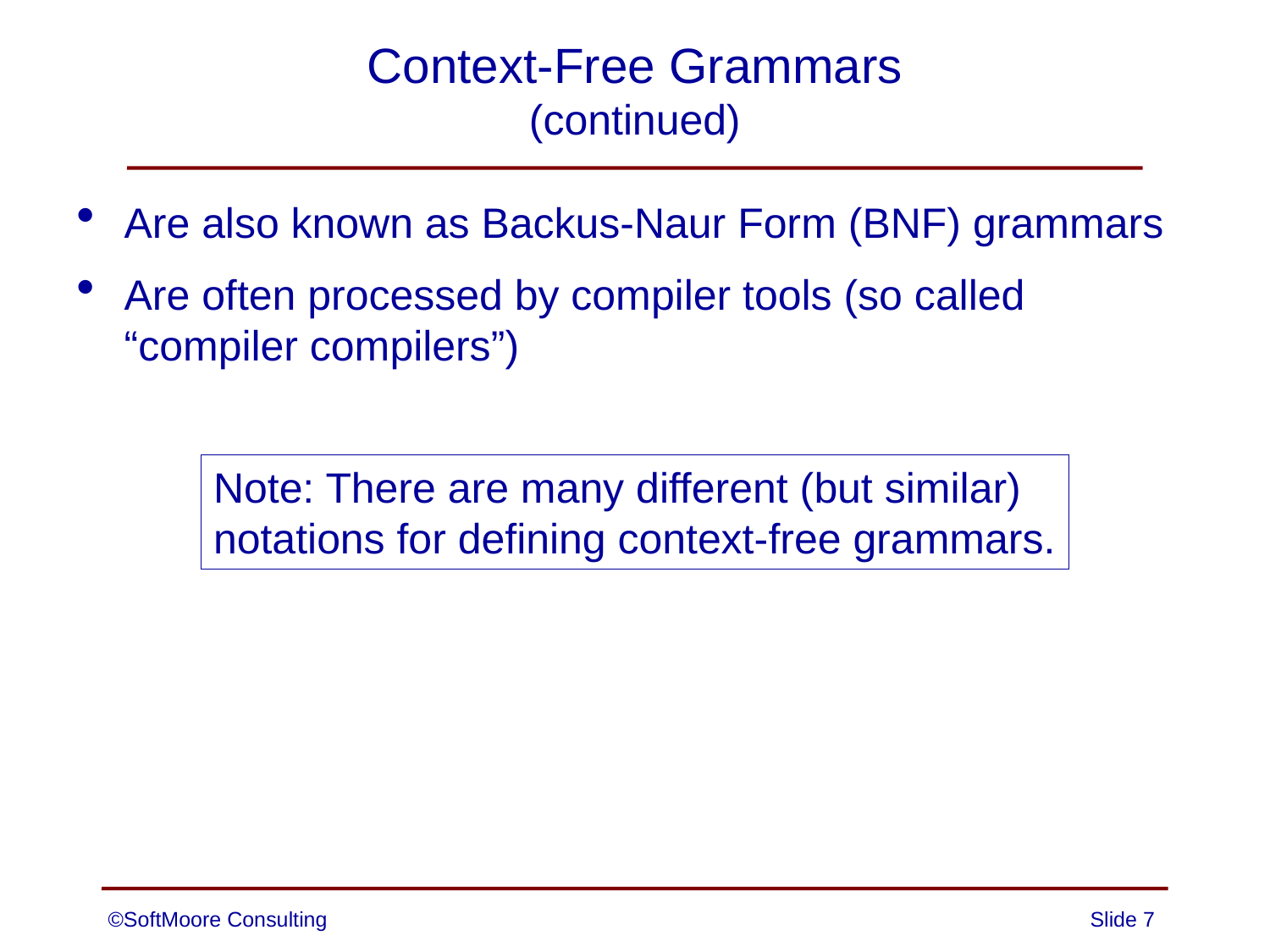

# Context-Free Grammars (continued)
Are also known as Backus-Naur Form (BNF) grammars
Are often processed by compiler tools (so called “compiler compilers”)
Note: There are many different (but similar)
notations for defining context-free grammars.
©SoftMoore Consulting
Slide 7